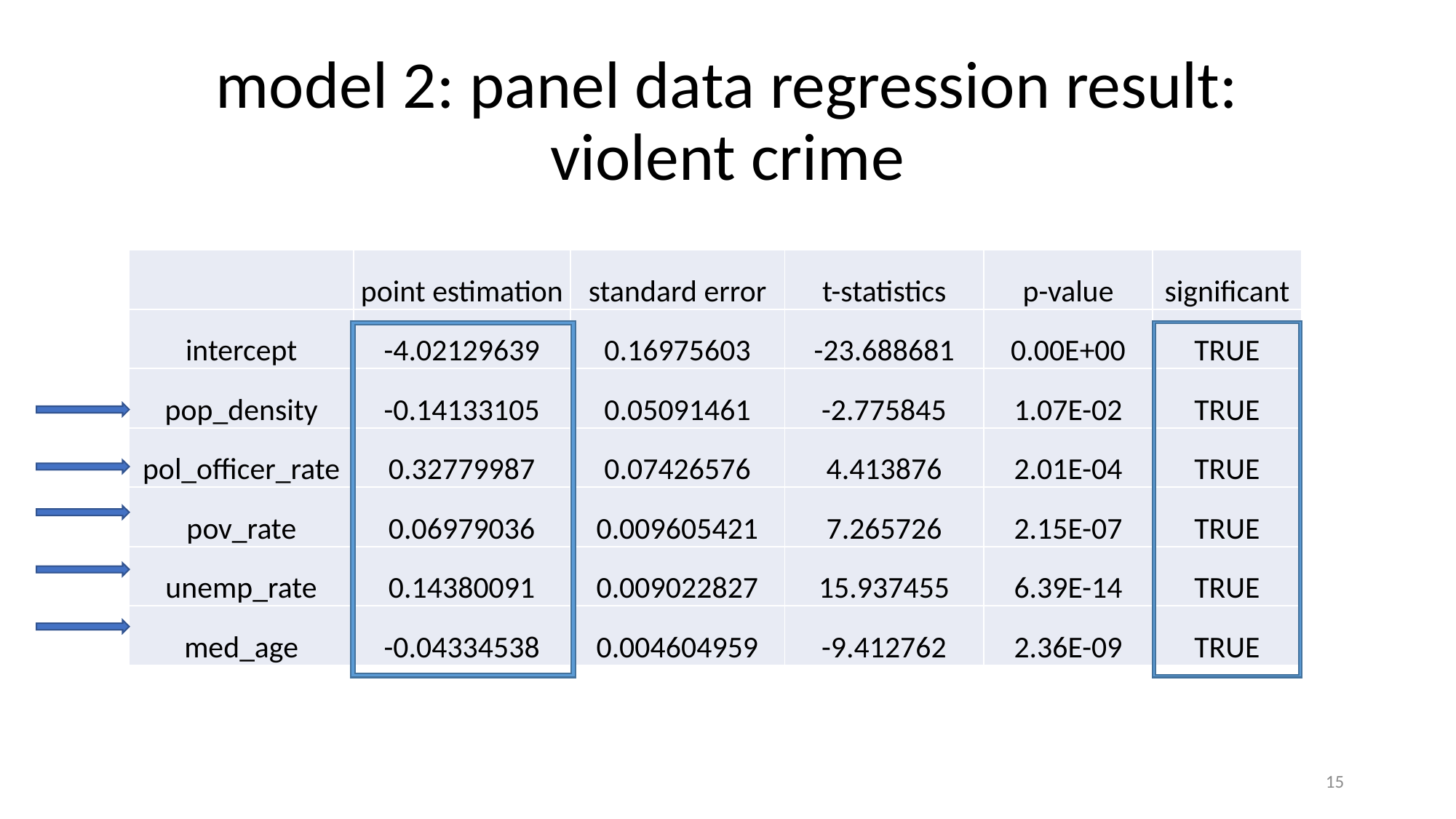

# model 2: panel data regression result: violent crime
|  | point estimation | standard error | t-statistics | p-value | significant |
| --- | --- | --- | --- | --- | --- |
| intercept | -4.02129639 | 0.16975603 | -23.688681 | 0.00E+00 | TRUE |
| pop\_density | -0.14133105 | 0.05091461 | -2.775845 | 1.07E-02 | TRUE |
| pol\_officer\_rate | 0.32779987 | 0.07426576 | 4.413876 | 2.01E-04 | TRUE |
| pov\_rate | 0.06979036 | 0.009605421 | 7.265726 | 2.15E-07 | TRUE |
| unemp\_rate | 0.14380091 | 0.009022827 | 15.937455 | 6.39E-14 | TRUE |
| med\_age | -0.04334538 | 0.004604959 | -9.412762 | 2.36E-09 | TRUE |

15